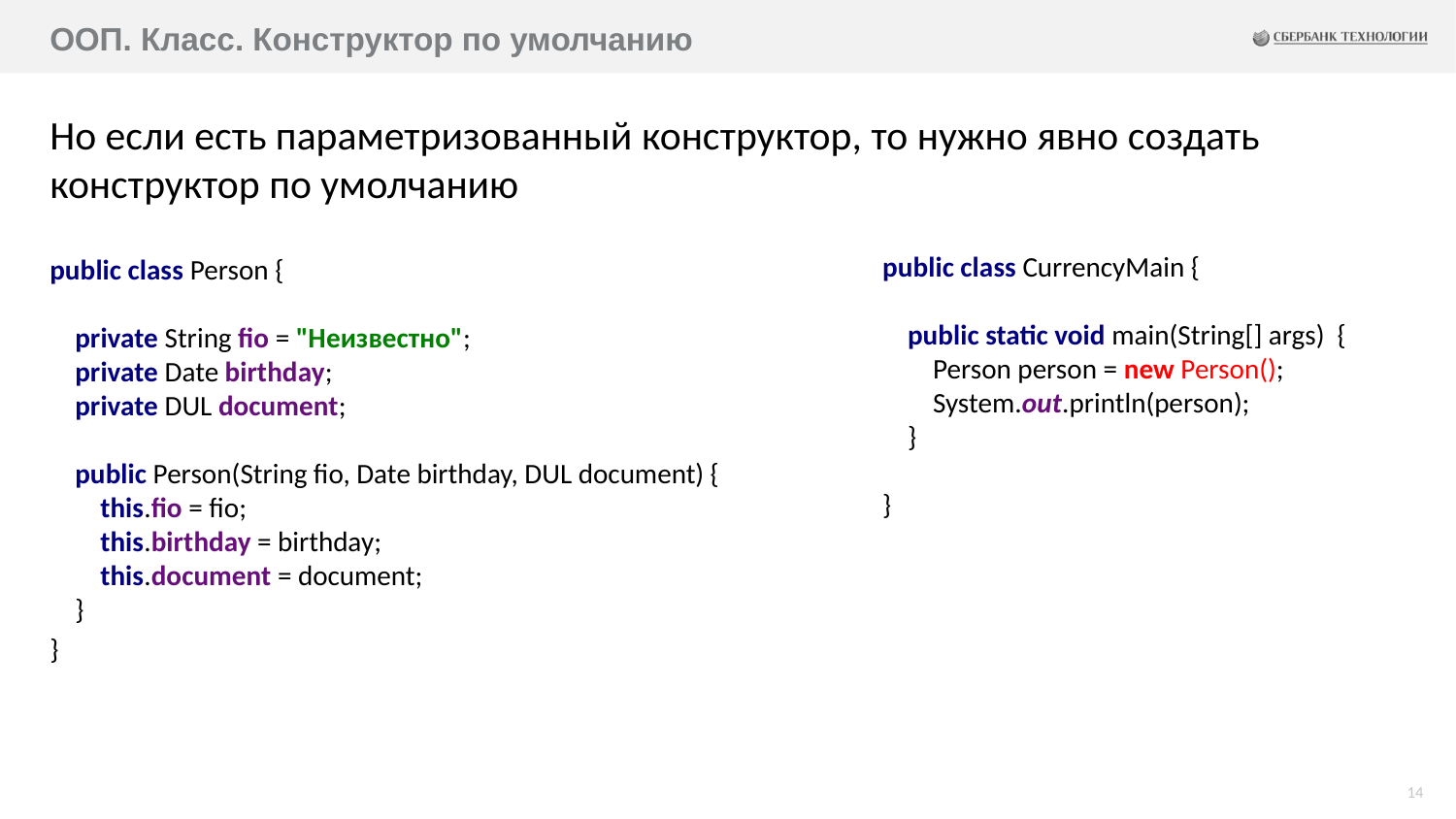

# ООП. Класс. Конструктор по умолчанию
Но если есть параметризованный конструктор, то нужно явно создать конструктор по умолчанию

public class Person {
    private String fio = "Неизвестно";
    private Date birthday;
    private DUL document;
    public Person(String fio, Date birthday, DUL document) {
        this.fio = fio;
        this.birthday = birthday;
        this.document = document;
    }
}
public class CurrencyMain {
    public static void main(String[] args)  {
        Person person = new Person();
        System.out.println(person);
    }
}
14